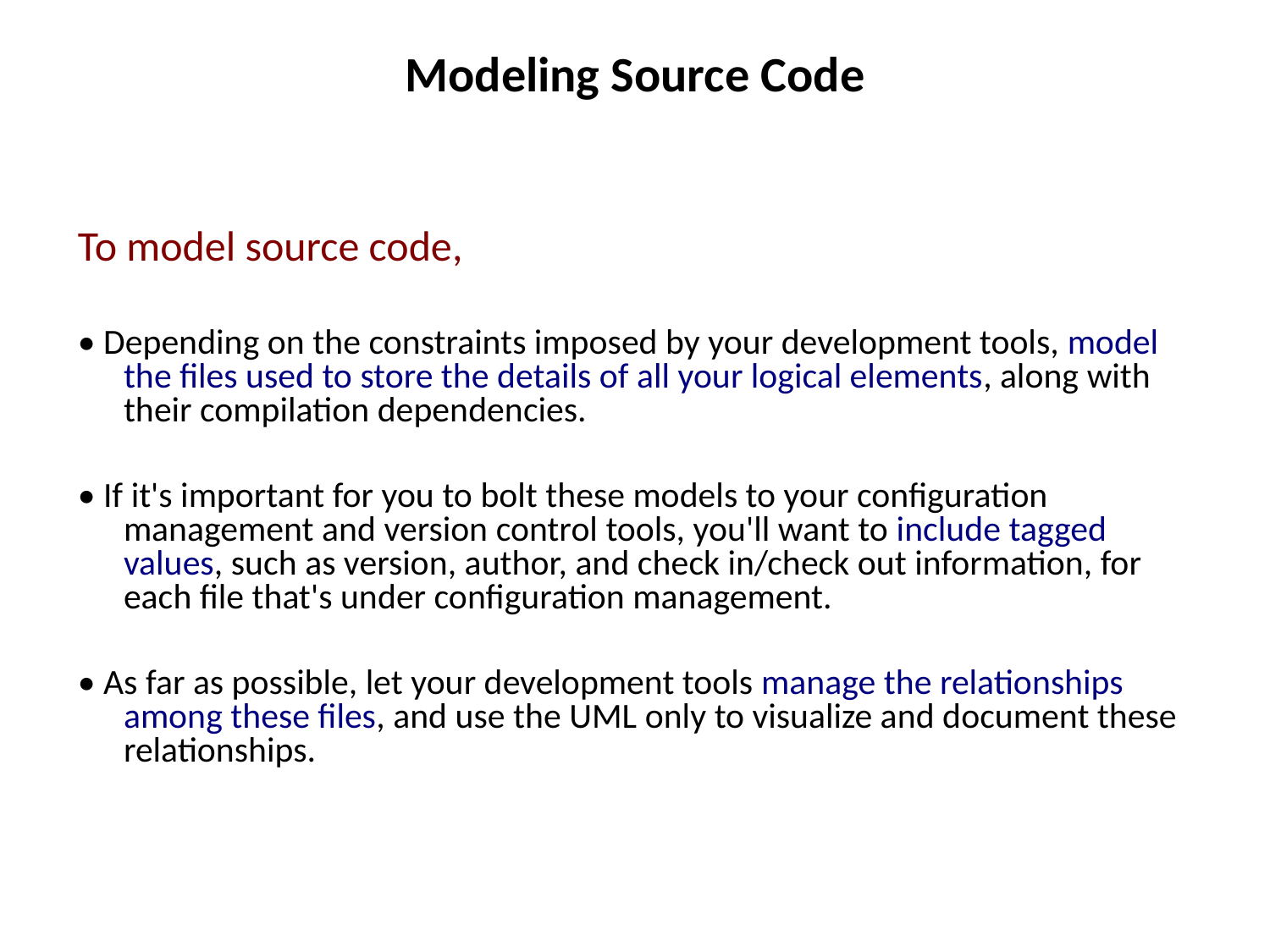

# Modeling Source Code
To model source code,

• Depending on the constraints imposed by your development tools, model the files used to store the details of all your logical elements, along with their compilation dependencies.

• If it's important for you to bolt these models to your configuration management and version control tools, you'll want to include tagged values, such as version, author, and check in/check out information, for each file that's under configuration management.

• As far as possible, let your development tools manage the relationships among these files, and use the UML only to visualize and document these relationships.